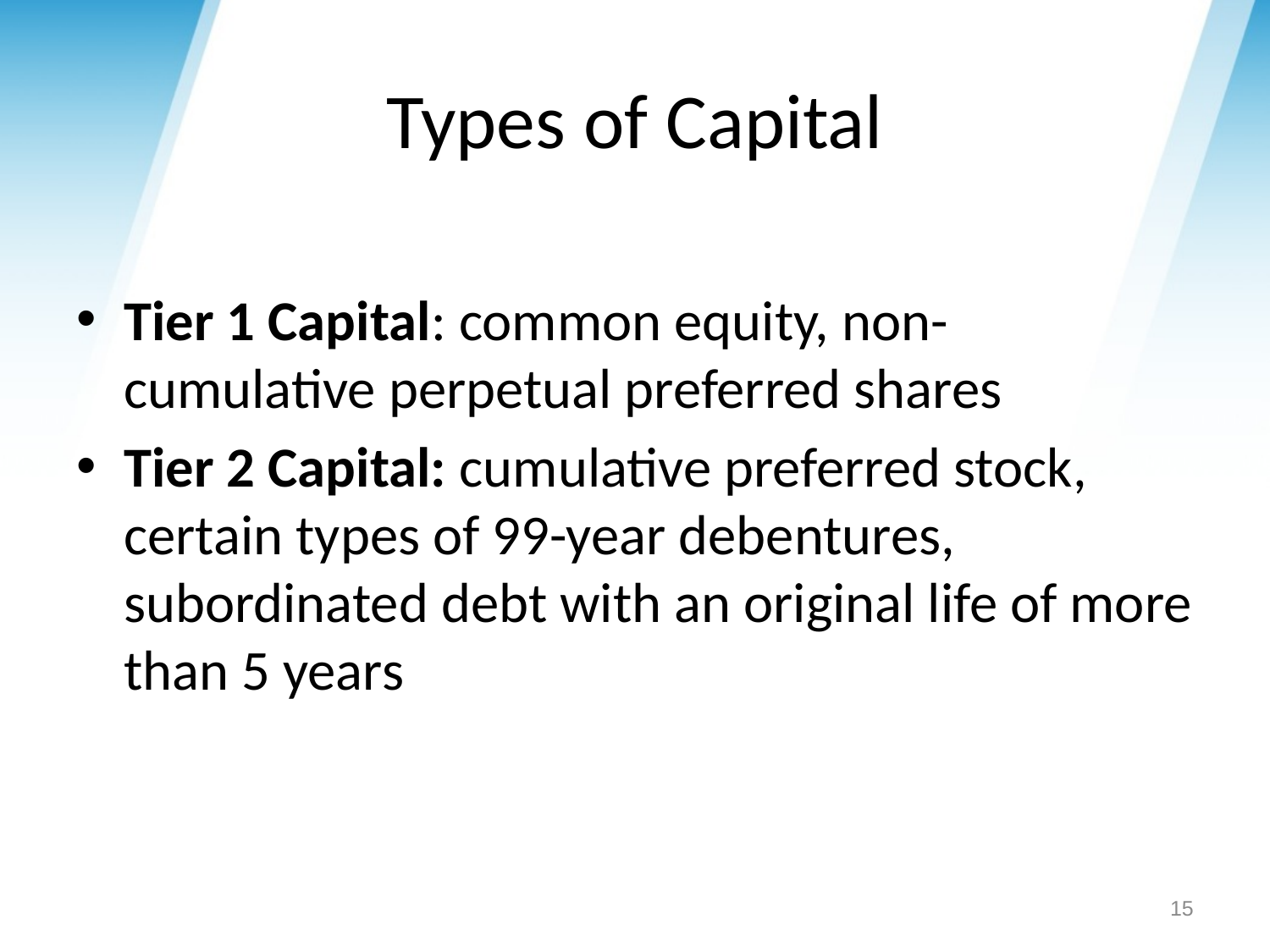

# Types of Capital
Tier 1 Capital: common equity, non-cumulative perpetual preferred shares
Tier 2 Capital: cumulative preferred stock, certain types of 99-year debentures, subordinated debt with an original life of more than 5 years
15